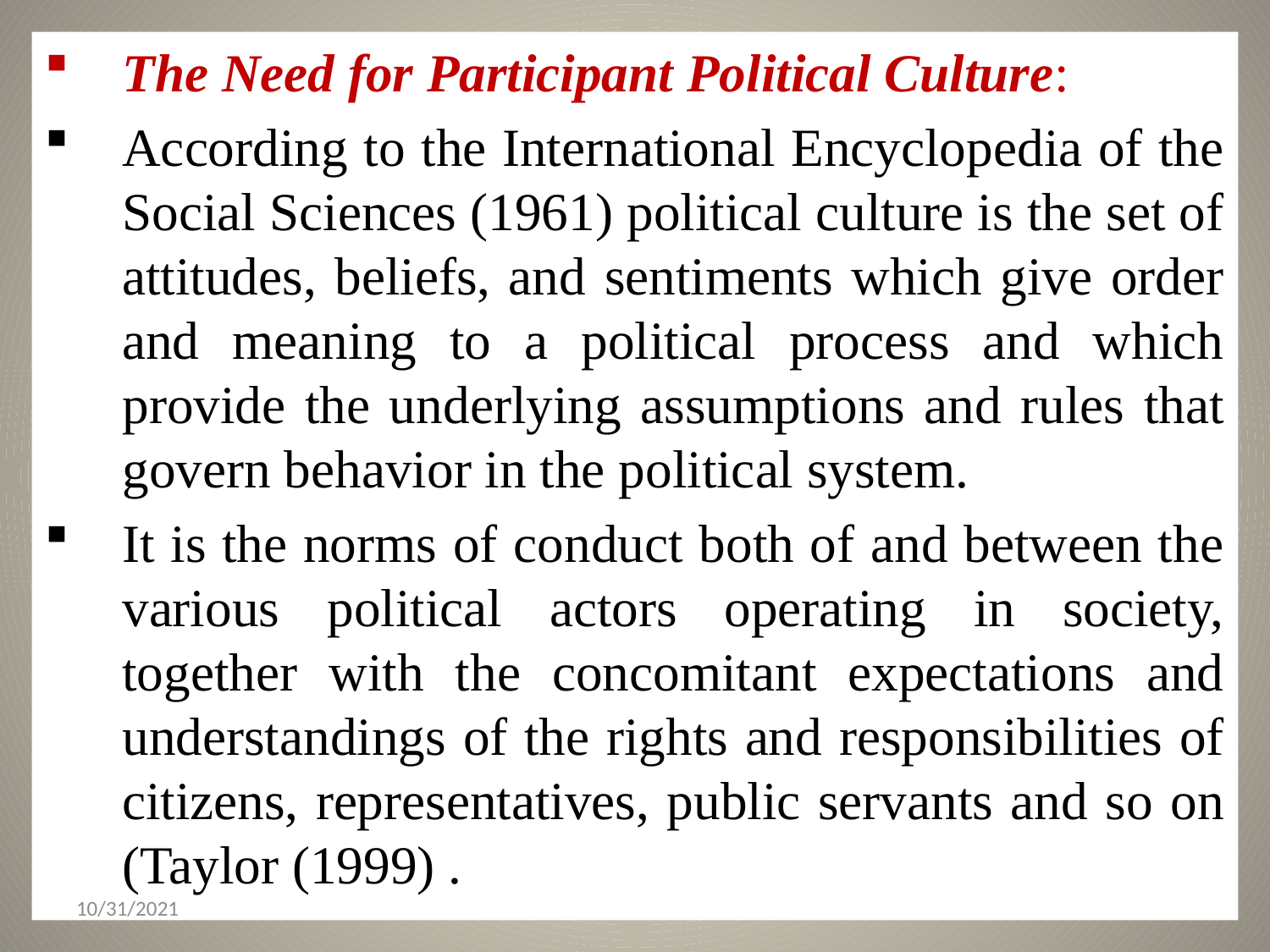

The Need for Participant Political Culture:
According to the International Encyclopedia of the Social Sciences (1961) political culture is the set of attitudes, beliefs, and sentiments which give order and meaning to a political process and which provide the underlying assumptions and rules that govern behavior in the political system.
It is the norms of conduct both of and between the various political actors operating in society, together with the concomitant expectations and understandings of the rights and responsibilities of citizens, representatives, public servants and so on (Taylor (1999) .
10/31/2021
16